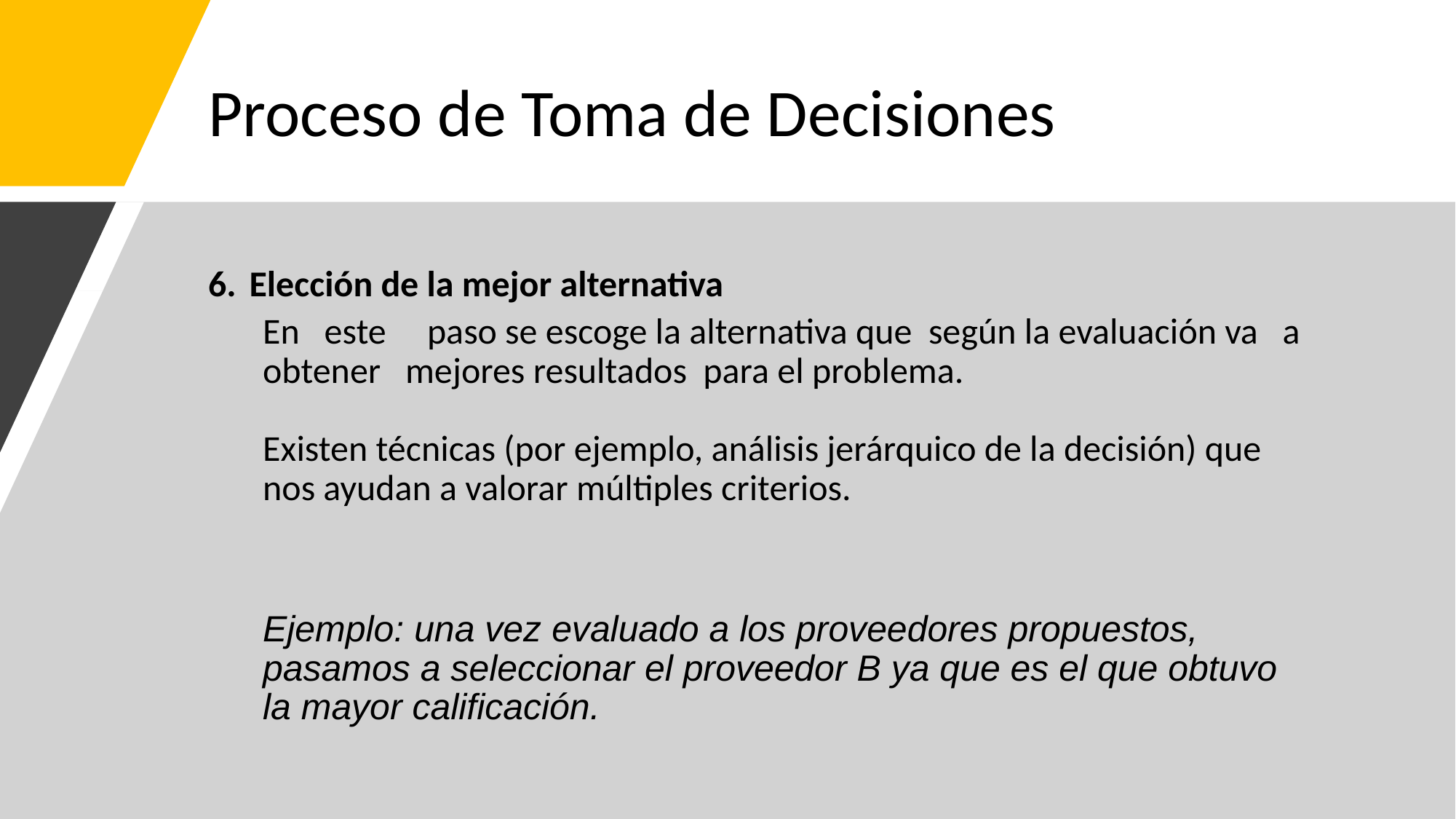

# Proceso de Toma de Decisiones

Elección de la mejor alternativa
En   este     paso se escoge la alternativa que  según la evaluación va   a obtener   mejores resultados  para el problema.
Existen técnicas (por ejemplo, análisis jerárquico de la decisión) que nos ayudan a valorar múltiples criterios.

Ejemplo: una vez evaluado a los proveedores propuestos, pasamos a seleccionar el proveedor B ya que es el que obtuvo la mayor calificación.